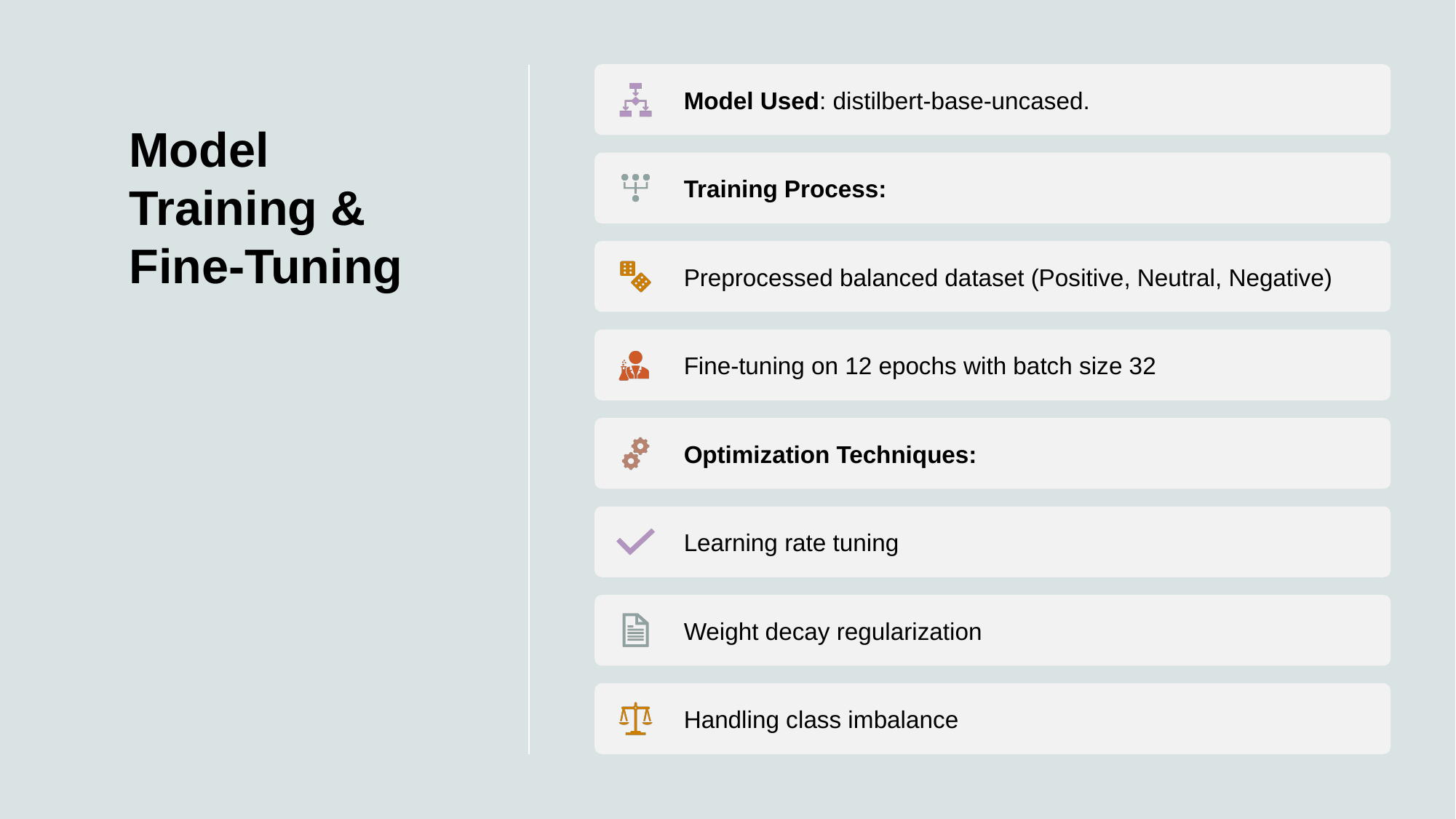

Model Used: distilbert-base-uncased.
Training Process:
Preprocessed balanced dataset (Positive, Neutral, Negative)
Fine-tuning on 12 epochs with batch size 32
Optimization Techniques:
Learning rate tuning
Weight decay regularization
Handling class imbalance
# Model Training & Fine-Tuning